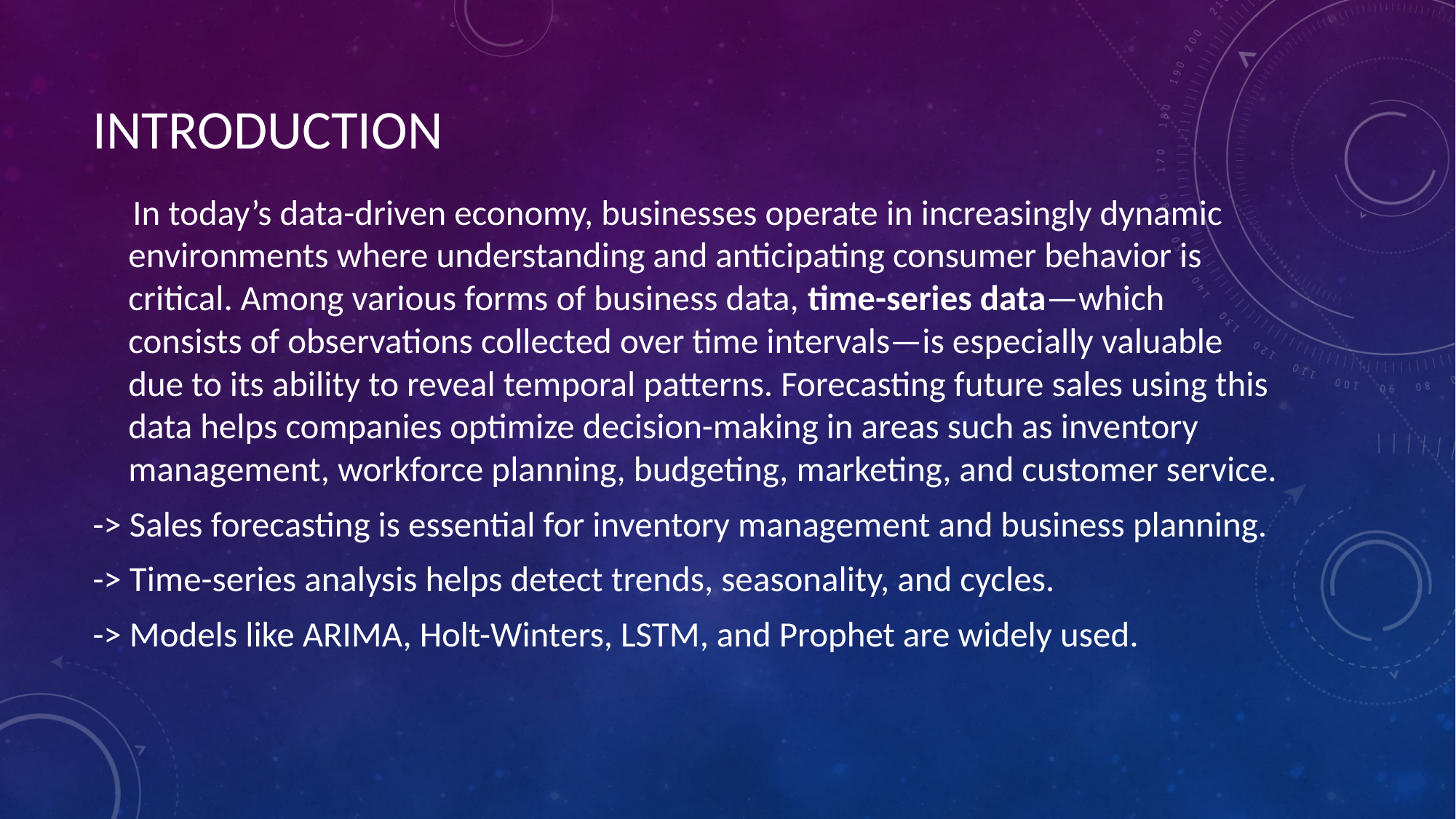

# Introduction
     In today’s data-driven economy, businesses operate in increasingly dynamic environments where understanding and anticipating consumer behavior is critical. Among various forms of business data, time-series data—which consists of observations collected over time intervals—is especially valuable due to its ability to reveal temporal patterns. Forecasting future sales using this data helps companies optimize decision-making in areas such as inventory management, workforce planning, budgeting, marketing, and customer service.
-> Sales forecasting is essential for inventory management and business planning.
-> Time-series analysis helps detect trends, seasonality, and cycles.
-> Models like ARIMA, Holt-Winters, LSTM, and Prophet are widely used.